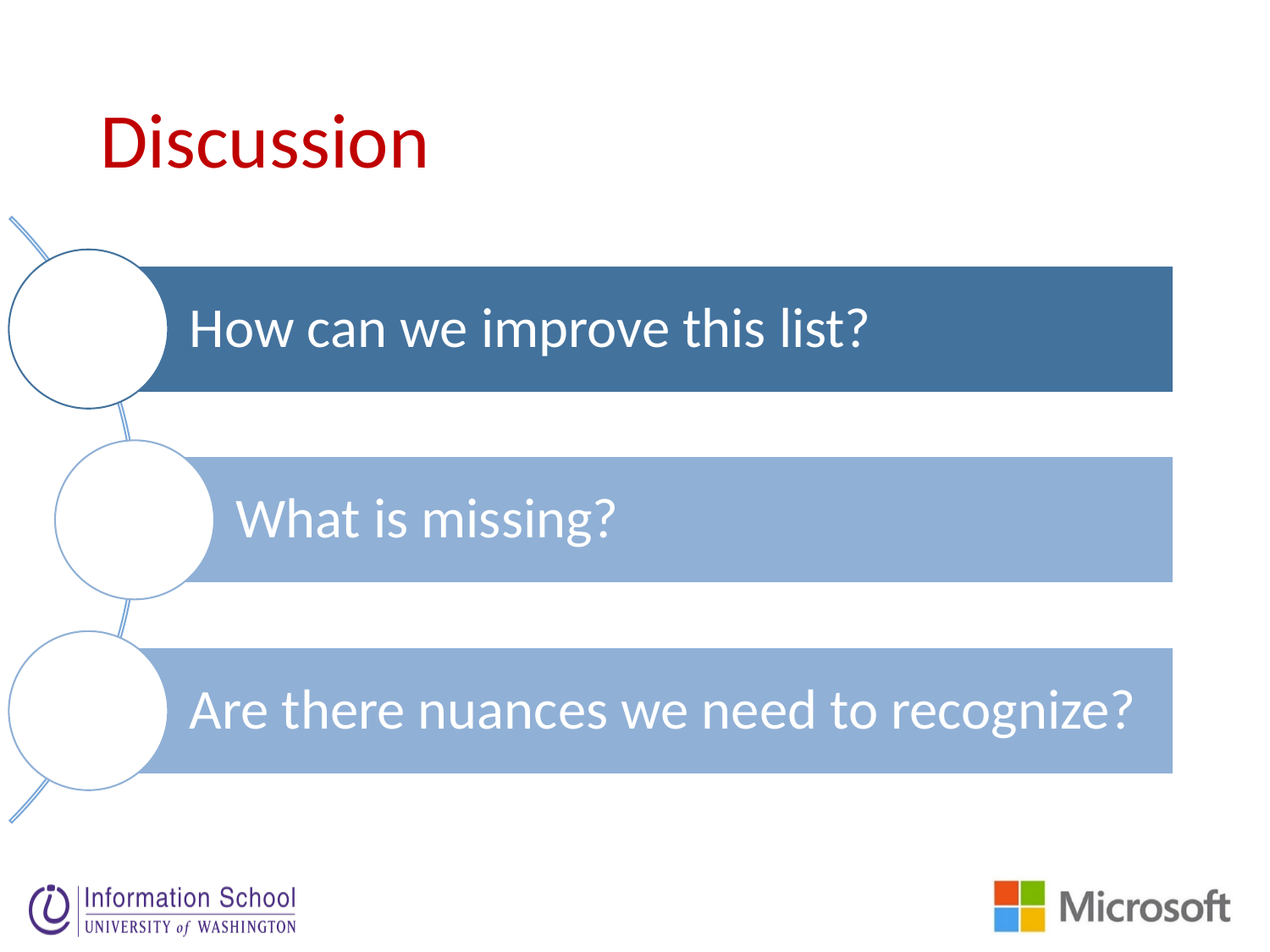

# Discussion
How can we improve this list?
What is missing?
Are there nuances we need to recognize?